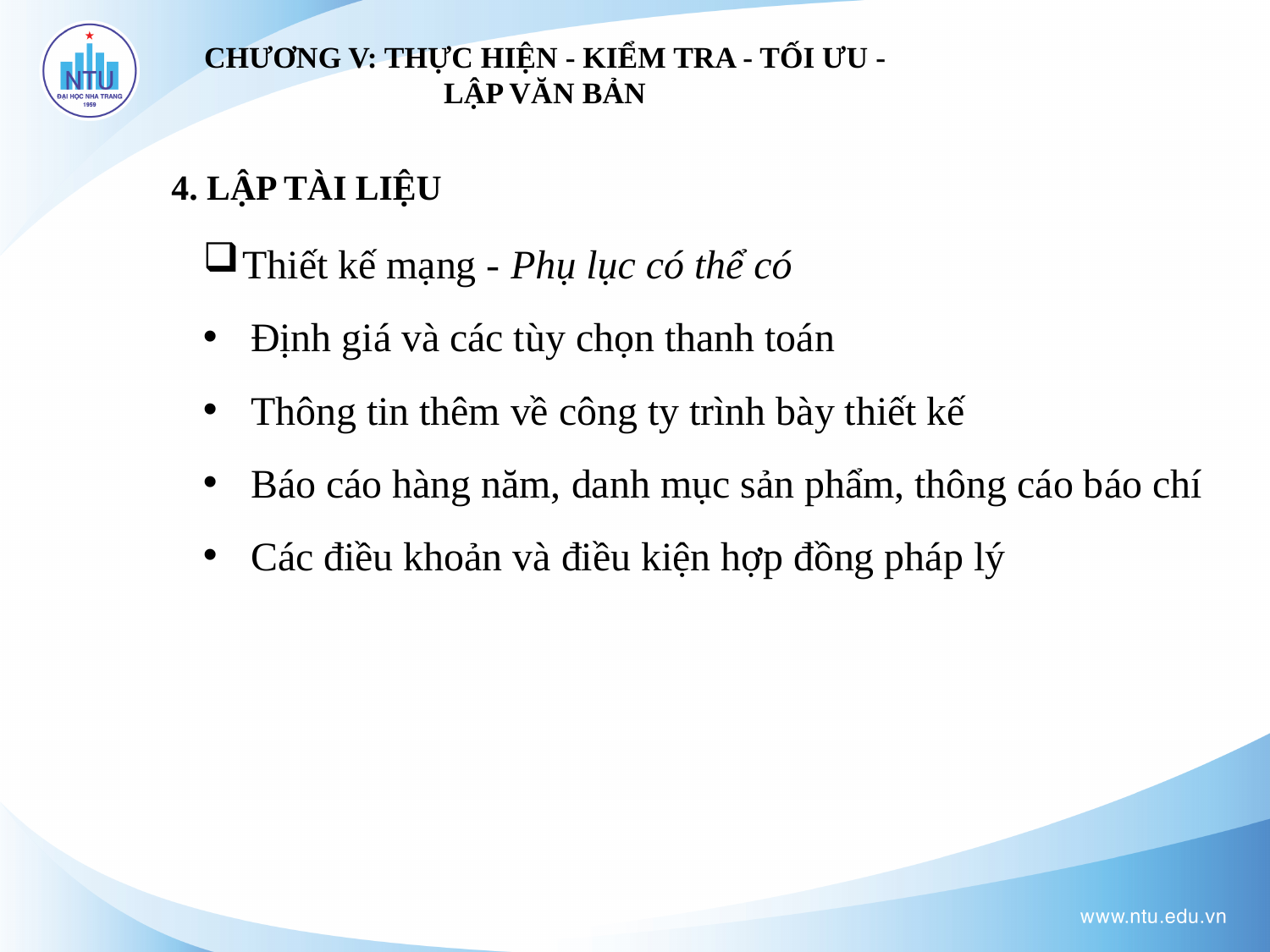

CHƯƠNG V: THỰC HIỆN - KIỂM TRA - TỐI ƯU - LẬP VĂN BẢN
4. LẬP TÀI LIỆU
Thiết kế mạng - Phụ lục có thể có
Định giá và các tùy chọn thanh toán
Thông tin thêm về công ty trình bày thiết kế
Báo cáo hàng năm, danh mục sản phẩm, thông cáo báo chí
Các điều khoản và điều kiện hợp đồng pháp lý